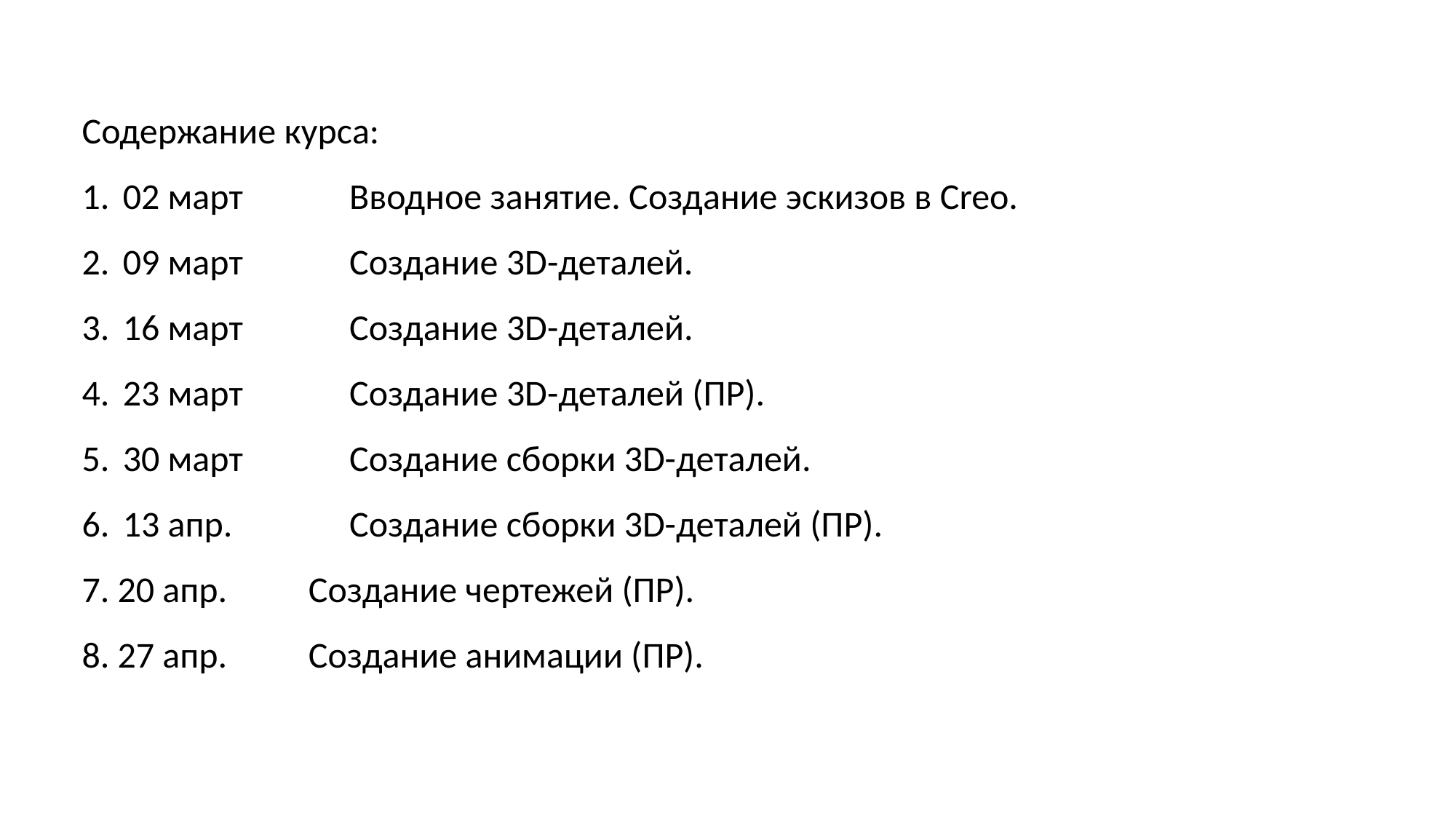

Содержание курса:
02 март 	 Вводное занятие. Создание эскизов в Creo.
09 март 	 Создание 3D-деталей.
16 март 	 Создание 3D-деталей.
23 март 	 Создание 3D-деталей (ПР).
30 март 	 Создание сборки 3D-деталей.
13 апр. 	 Создание сборки 3D-деталей (ПР).
7. 20 апр. 	 Создание чертежей (ПР).
8. 27 апр. 	 Создание анимации (ПР).